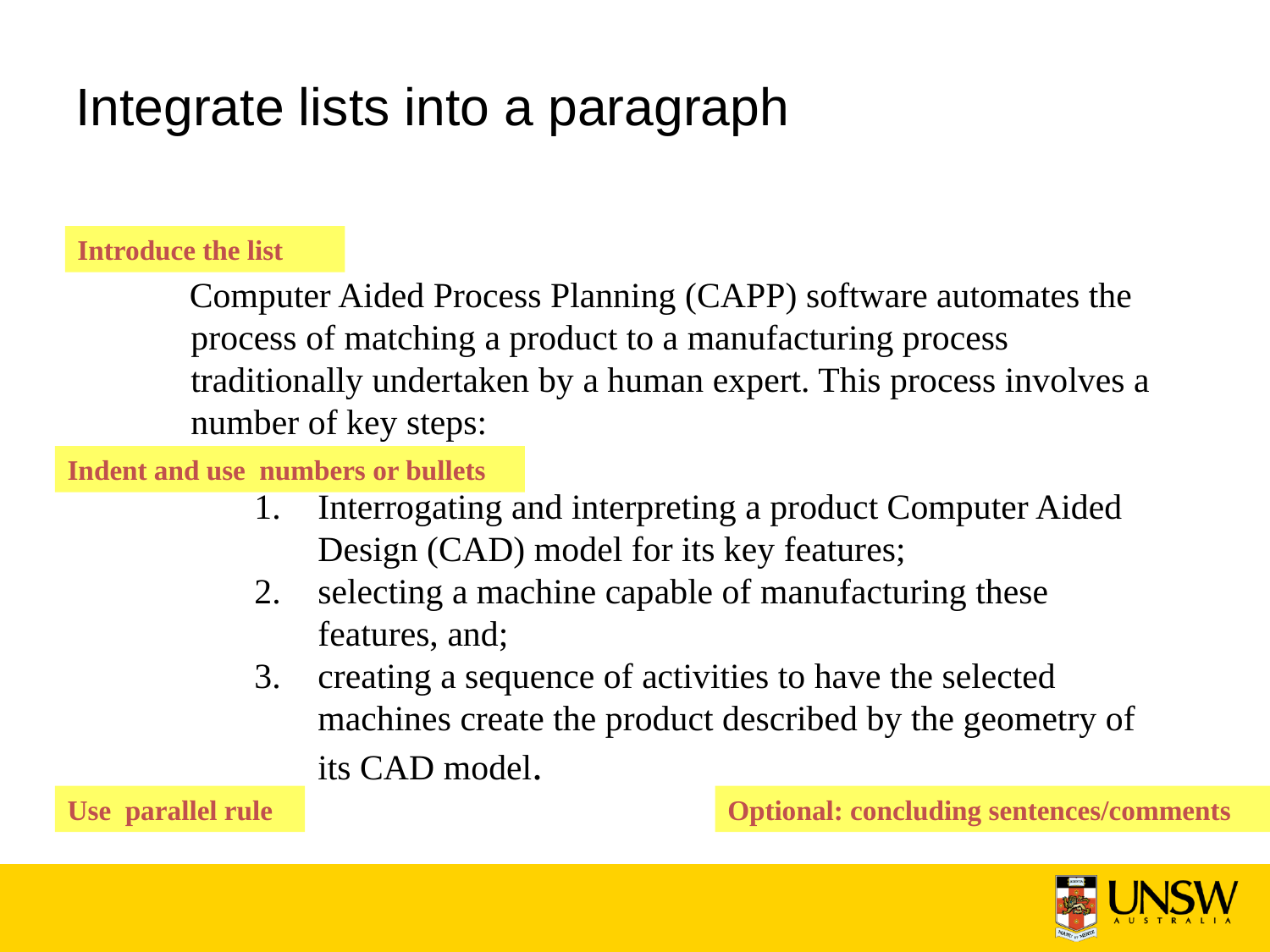

# Integrate lists into a paragraph
Introduce the list
       Computer Aided Process Planning (CAPP) software automates the process of matching a product to a manufacturing process traditionally undertaken by a human expert. This process involves a number of key steps:

Interrogating and interpreting a product Computer Aided Design (CAD) model for its key features;
selecting a machine capable of manufacturing these features, and;
creating a sequence of activities to have the selected machines create the product described by the geometry of its CAD model.

Indent and use  numbers or bullets
Use  parallel rule
Optional: concluding sentences/comments